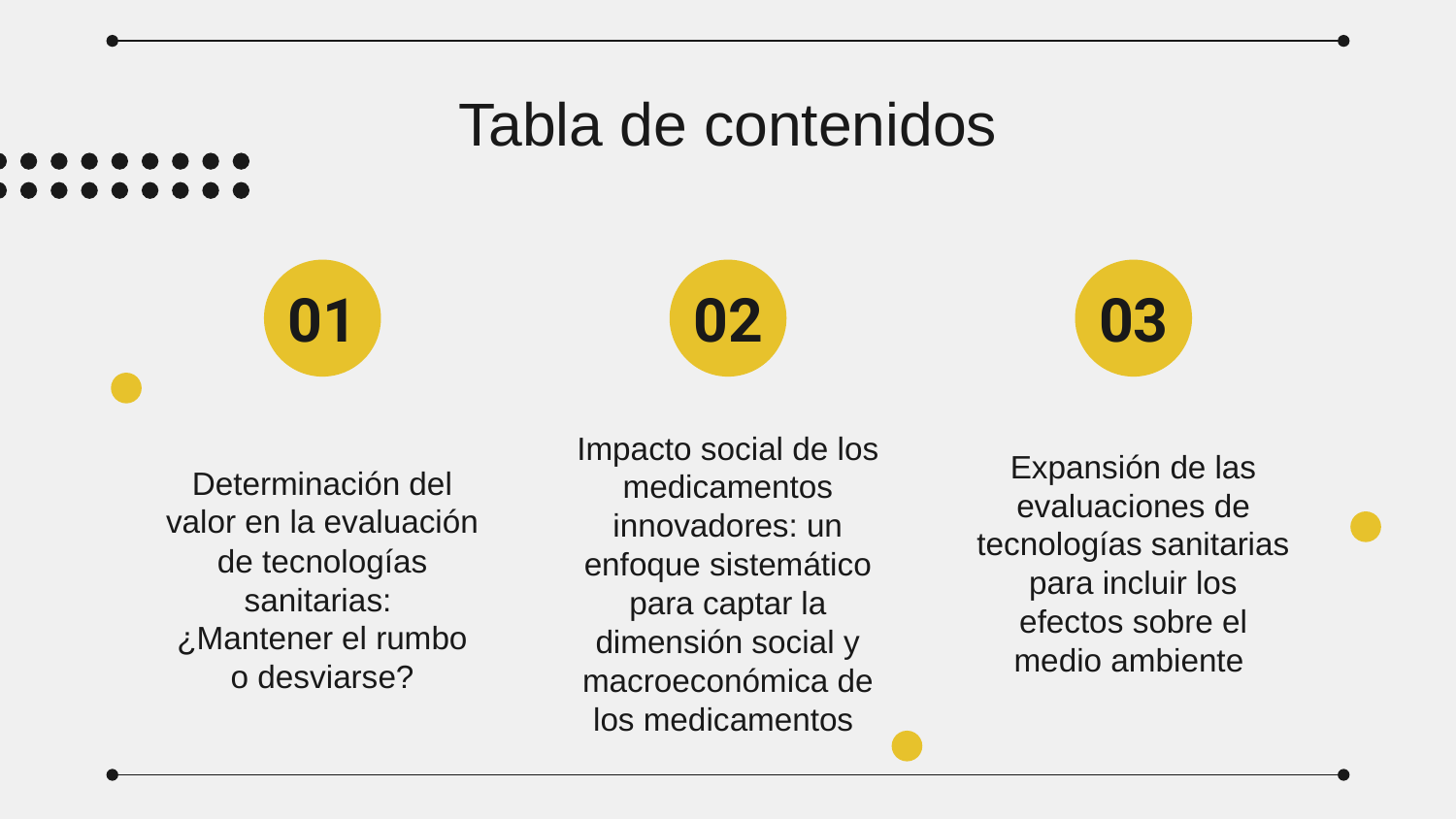

# Tabla de contenidos

01
02
03

Expansión de las evaluaciones de tecnologías sanitarias para incluir los efectos sobre el medio ambiente
Determinación del valor en la evaluación de tecnologías sanitarias:
¿Mantener el rumbo o desviarse?
Impacto social de los medicamentos innovadores: un enfoque sistemático para captar la dimensión social y macroeconómica de los medicamentos